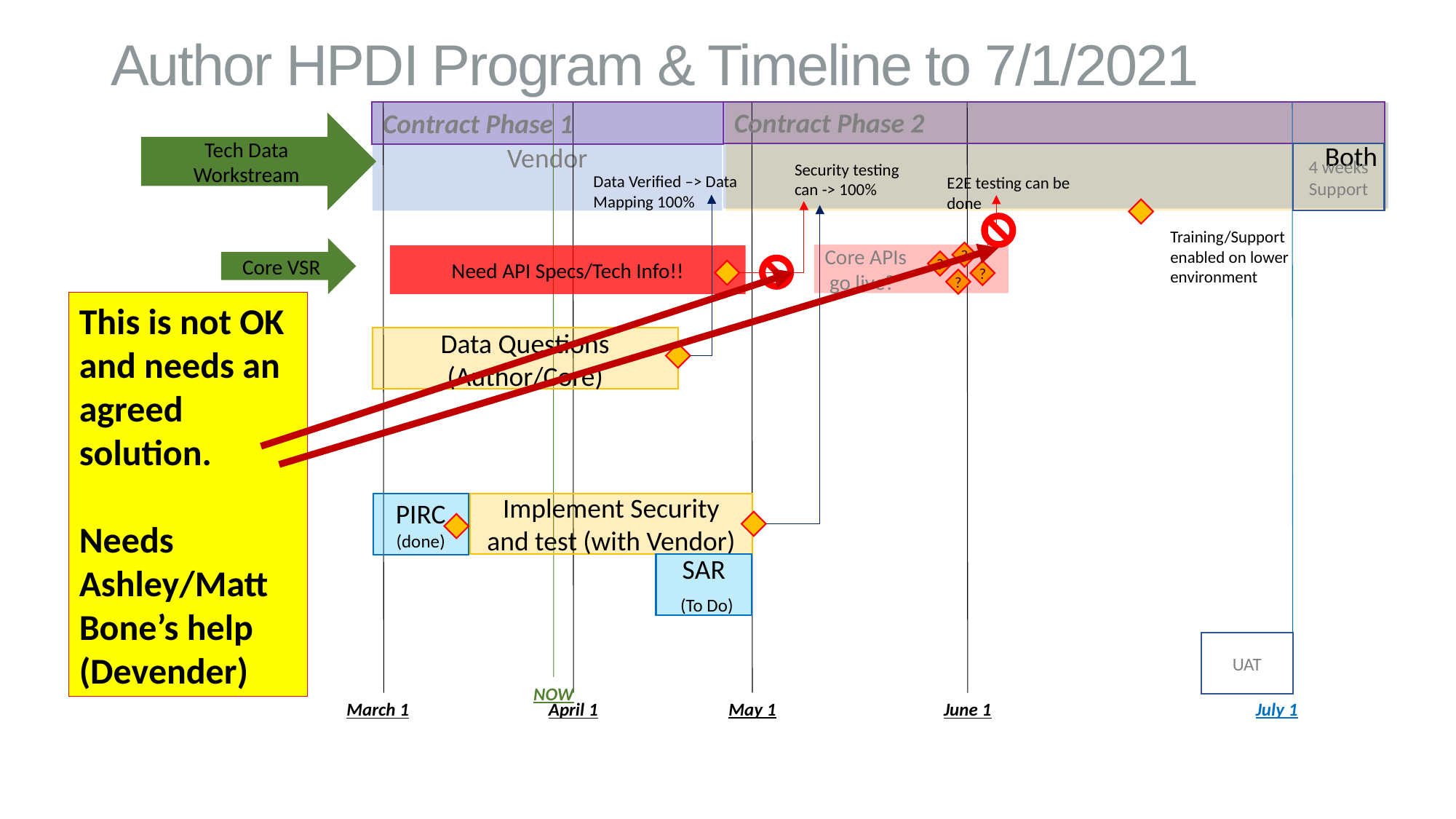

Author HPDI Program & Timeline to 7/1/2021
Contract Phase 1
Contract Phase 2
May 1
July 1
March 1
April 1

June 1
Vendor
Both
NOW
Tech Data Workstream
4 weeks Support
Security testing can -> 100%
Data Verified –> Data Mapping 100%
E2E testing can be done

Training/Support enabled on lower environment
Core VSR
?
Core APIs
 go live?
Need API Specs/Tech Info!!
?

?
?
This is not OK and needs an agreed solution.
Needs Ashley/Matt Bone’s help (Devender)
Data Questions
(Author/Core)

PIRC (done)
Implement Security and test (with Vendor)

SAR
 (To Do)
UAT